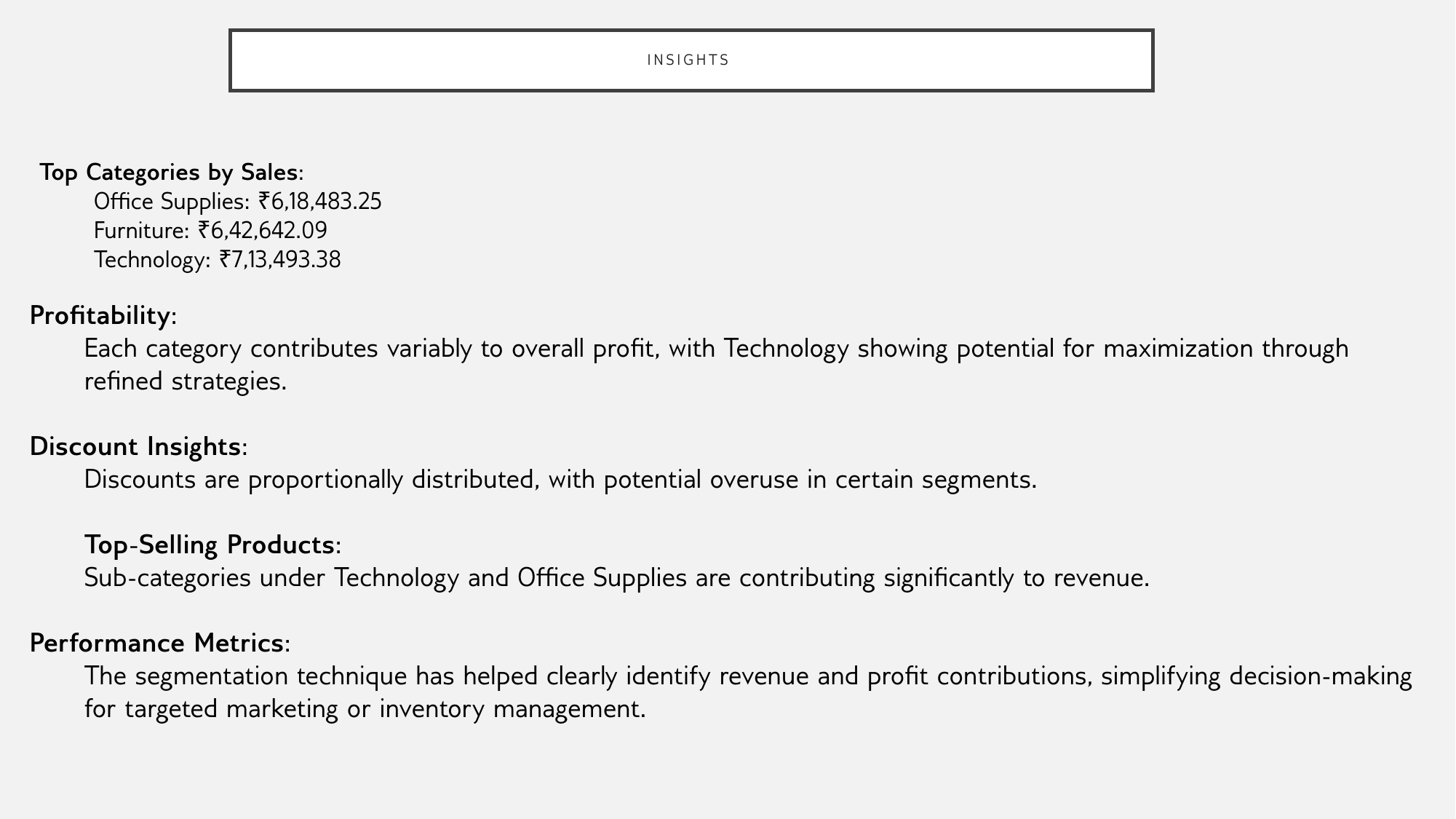

# Insights
Top Categories by Sales:
Office Supplies: ₹6,18,483.25
Furniture: ₹6,42,642.09
Technology: ₹7,13,493.38

Profitability:
Each category contributes variably to overall profit, with Technology showing potential for maximization through refined strategies.

Discount Insights:
Discounts are proportionally distributed, with potential overuse in certain segments.

Top-Selling Products:
Sub-categories under Technology and Office Supplies are contributing significantly to revenue.

Performance Metrics:
The segmentation technique has helped clearly identify revenue and profit contributions, simplifying decision-making for targeted marketing or inventory management.